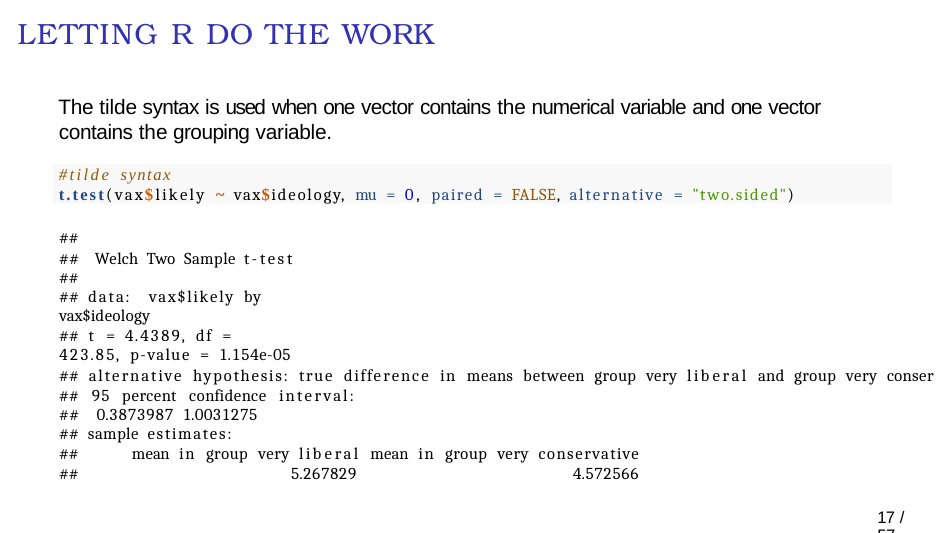

# Letting R do the work
The tilde syntax is used when one vector contains the numerical variable and one vector contains the grouping variable.
#tilde syntax
t.test(vax$likely ~ vax$ideology, mu = 0, paired = FALSE, alternative = "two.sided")
##
##  Welch Two Sample t-test ##
## data:  vax$likely by vax$ideology
## t = 4.4389, df = 423.85, p-value = 1.154e-05
## alternative hypothesis: true difference in means between group very liberal and group very conser ## 95 percent confidence interval:
##  0.3873987 1.0031275
## sample estimates:
##	mean in group very liberal mean in group very conservative ##		5.267829	4.572566
17 / 57